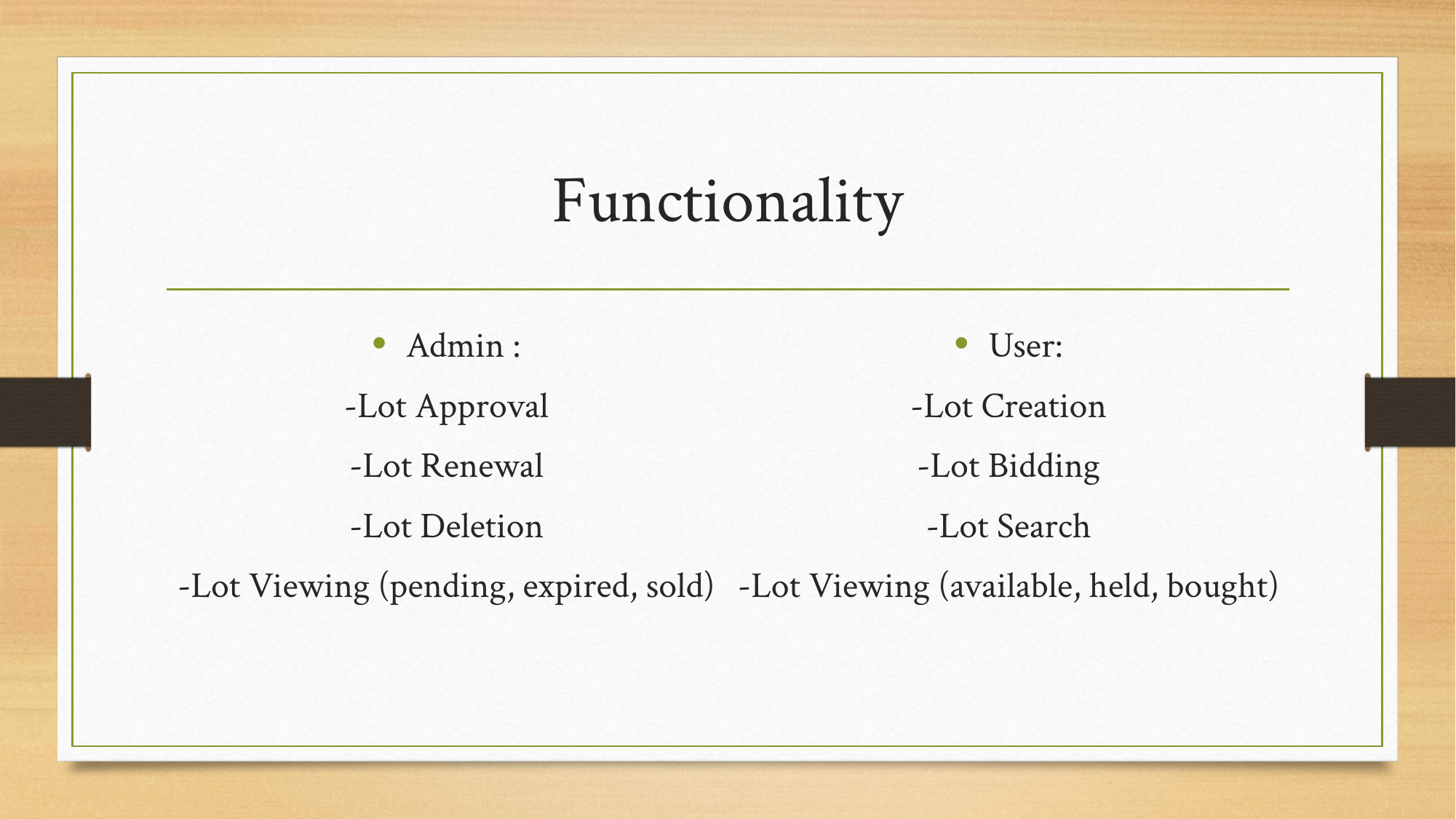

# Functionality
Admin :
-Lot Approval
-Lot Renewal
-Lot Deletion
-Lot Viewing (pending, expired, sold)

User:
-Lot Creation
-Lot Bidding
-Lot Search
-Lot Viewing (available, held, bought)